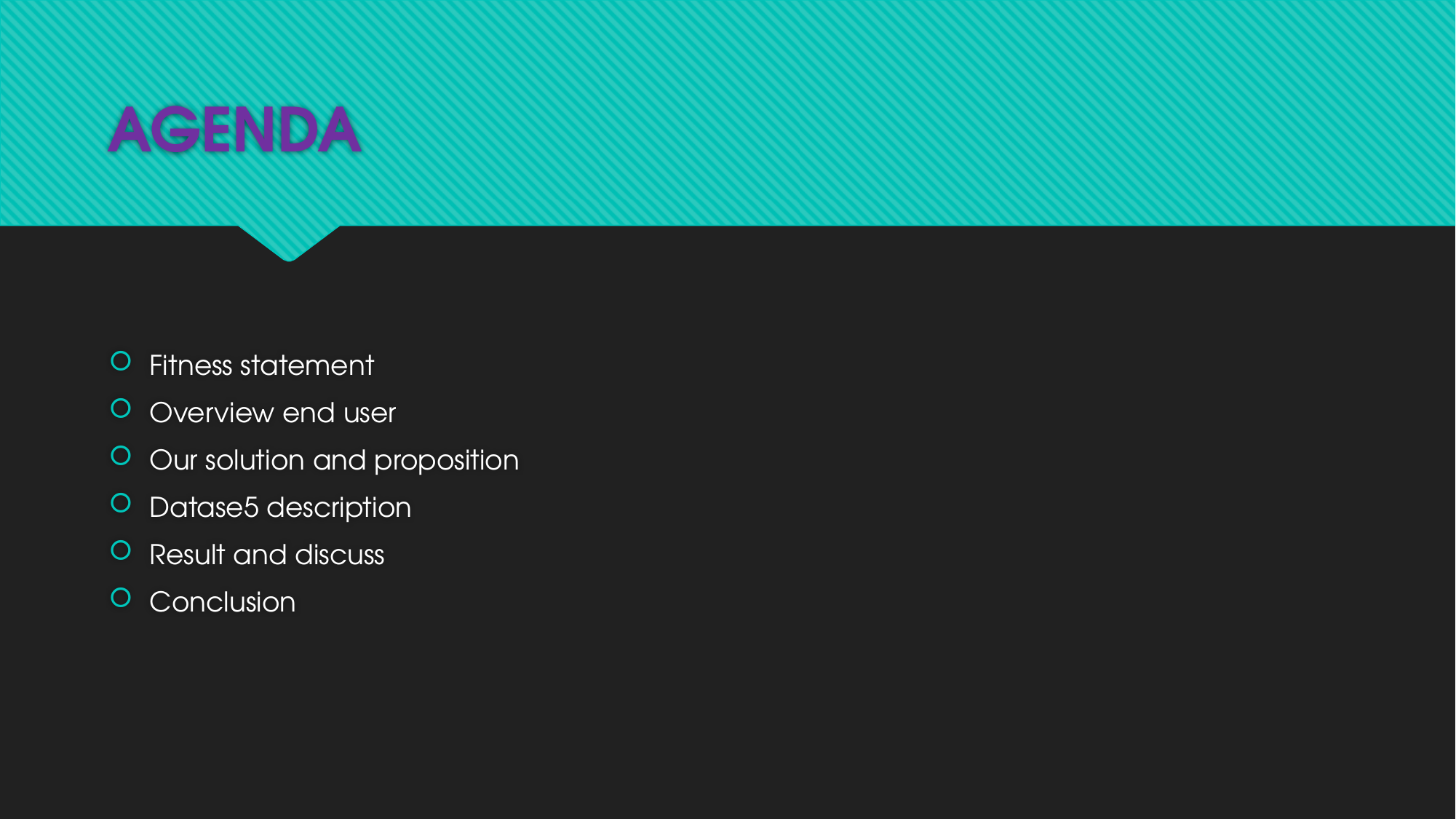

# AGENDA
Fitness statement
Overview end user
Our solution and proposition
Datase5 description
Result and discuss
Conclusion